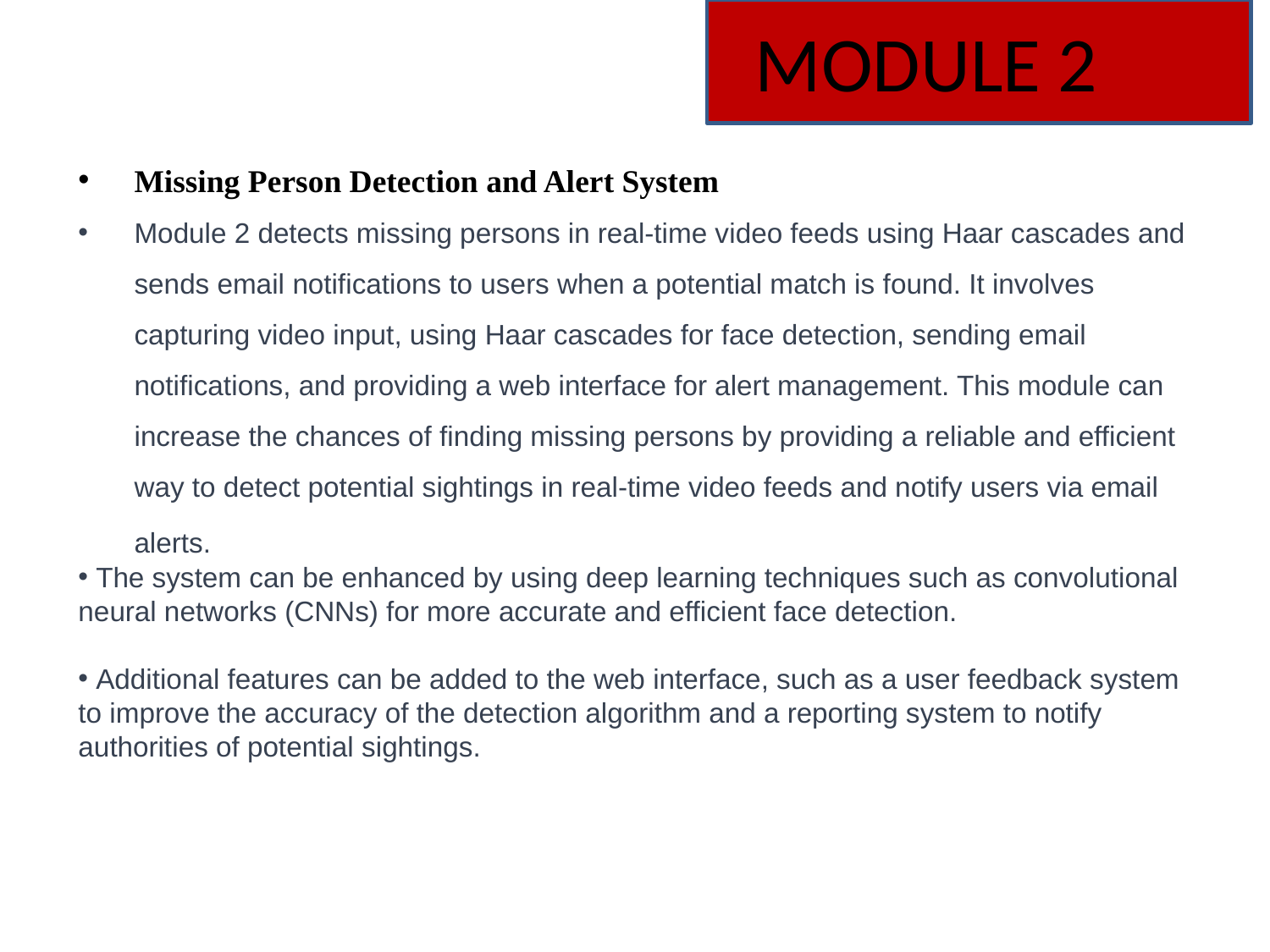

# MODULE 2
Missing Person Detection and Alert System
Module 2 detects missing persons in real-time video feeds using Haar cascades and sends email notifications to users when a potential match is found. It involves capturing video input, using Haar cascades for face detection, sending email notifications, and providing a web interface for alert management. This module can increase the chances of finding missing persons by providing a reliable and efficient way to detect potential sightings in real-time video feeds and notify users via email alerts.
 The system can be enhanced by using deep learning techniques such as convolutional neural networks (CNNs) for more accurate and efficient face detection.

 Additional features can be added to the web interface, such as a user feedback system to improve the accuracy of the detection algorithm and a reporting system to notify authorities of potential sightings.